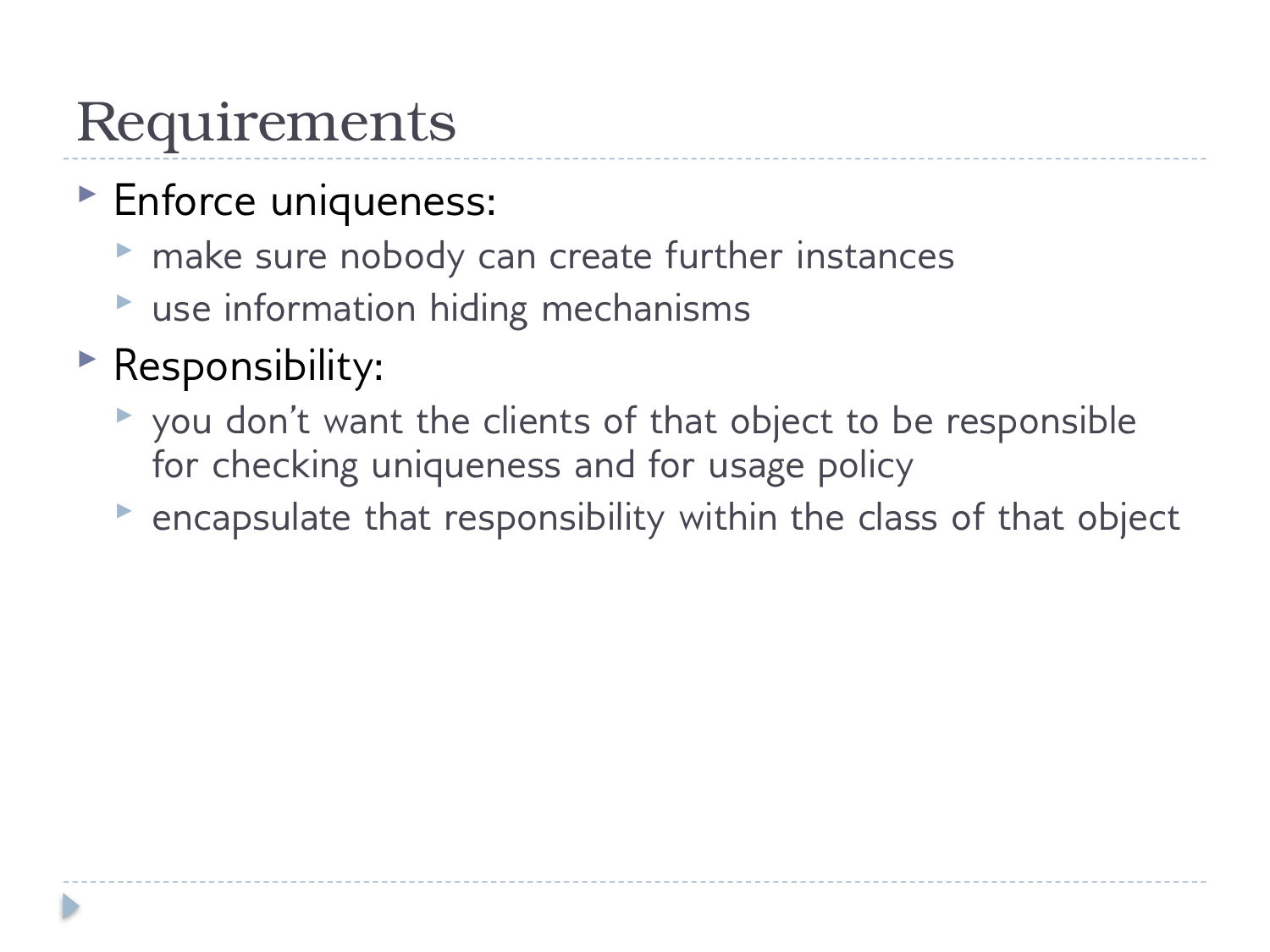

# Requirements
Enforce uniqueness:
make sure nobody can create further instances
use information hiding mechanisms
Responsibility:
you don’t want the clients of that object to be responsible for checking uniqueness and for usage policy
encapsulate that responsibility within the class of that object